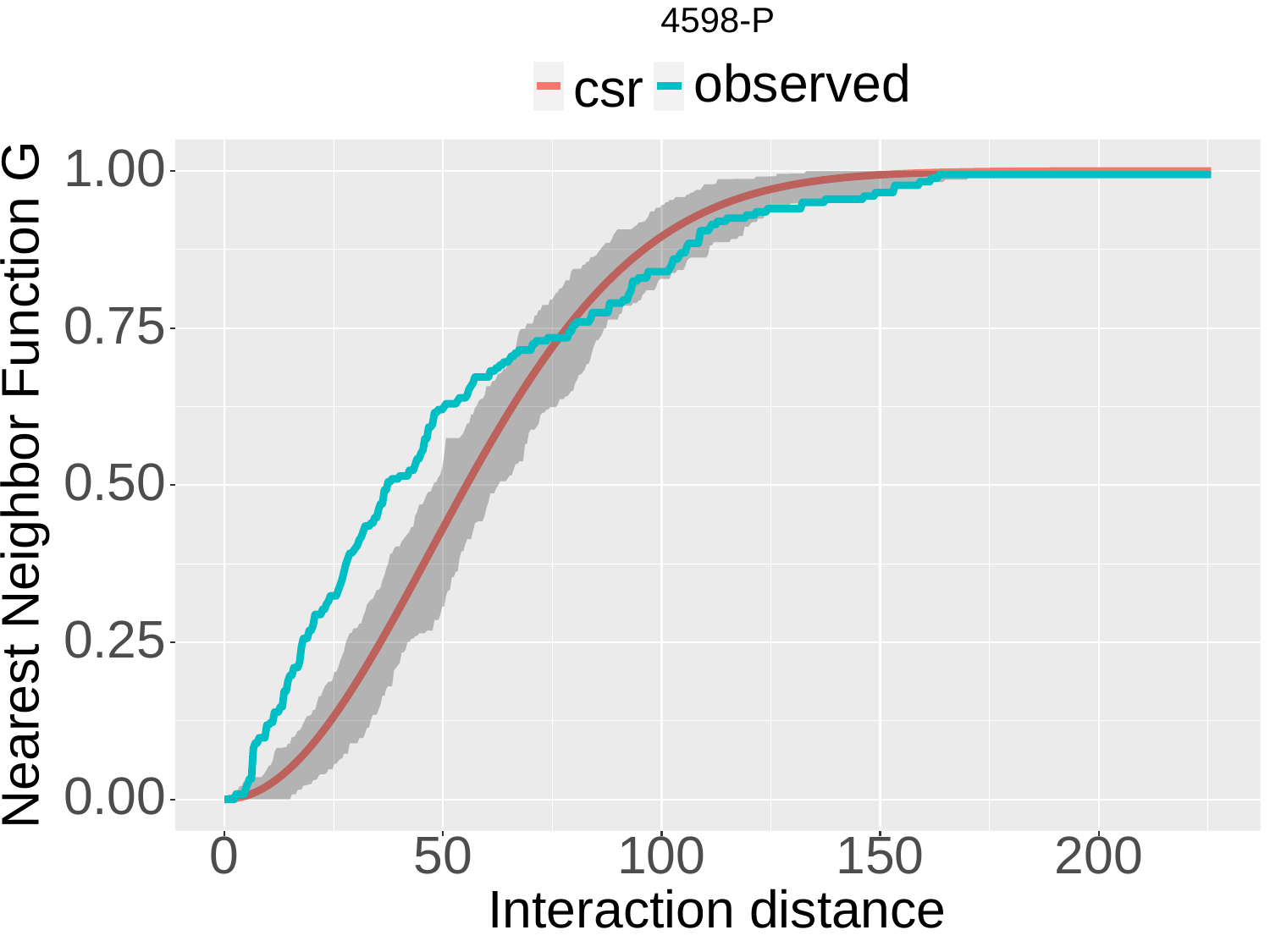

4598-P

observed
csr

1.00

0.75

Nearest Neighbor Function G
0.50

0.25

0.00

0
50
100
150
200
Interaction distance